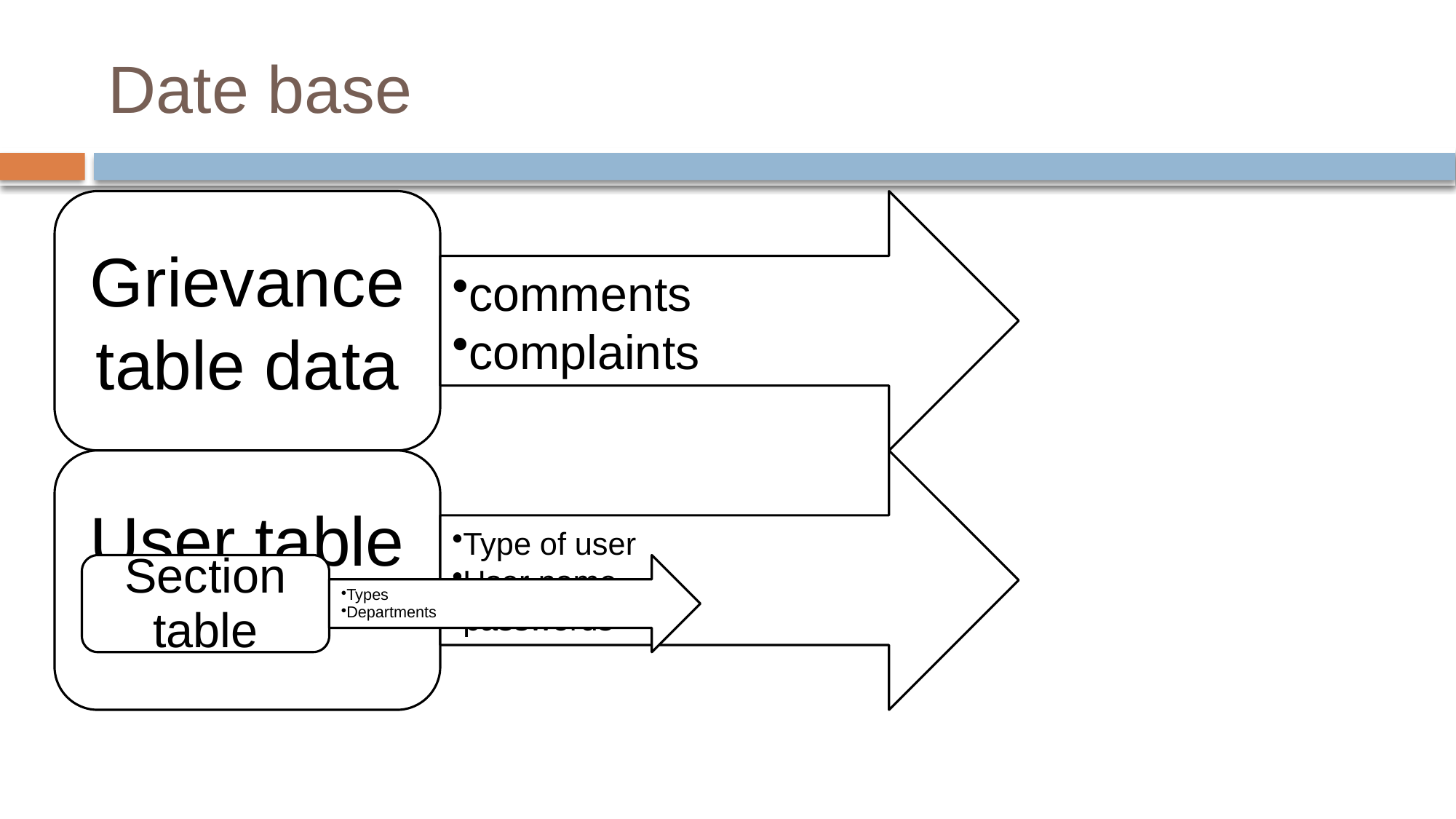

# Date base
comments
complaints
Type of user
User name
passwords
Types
Departments